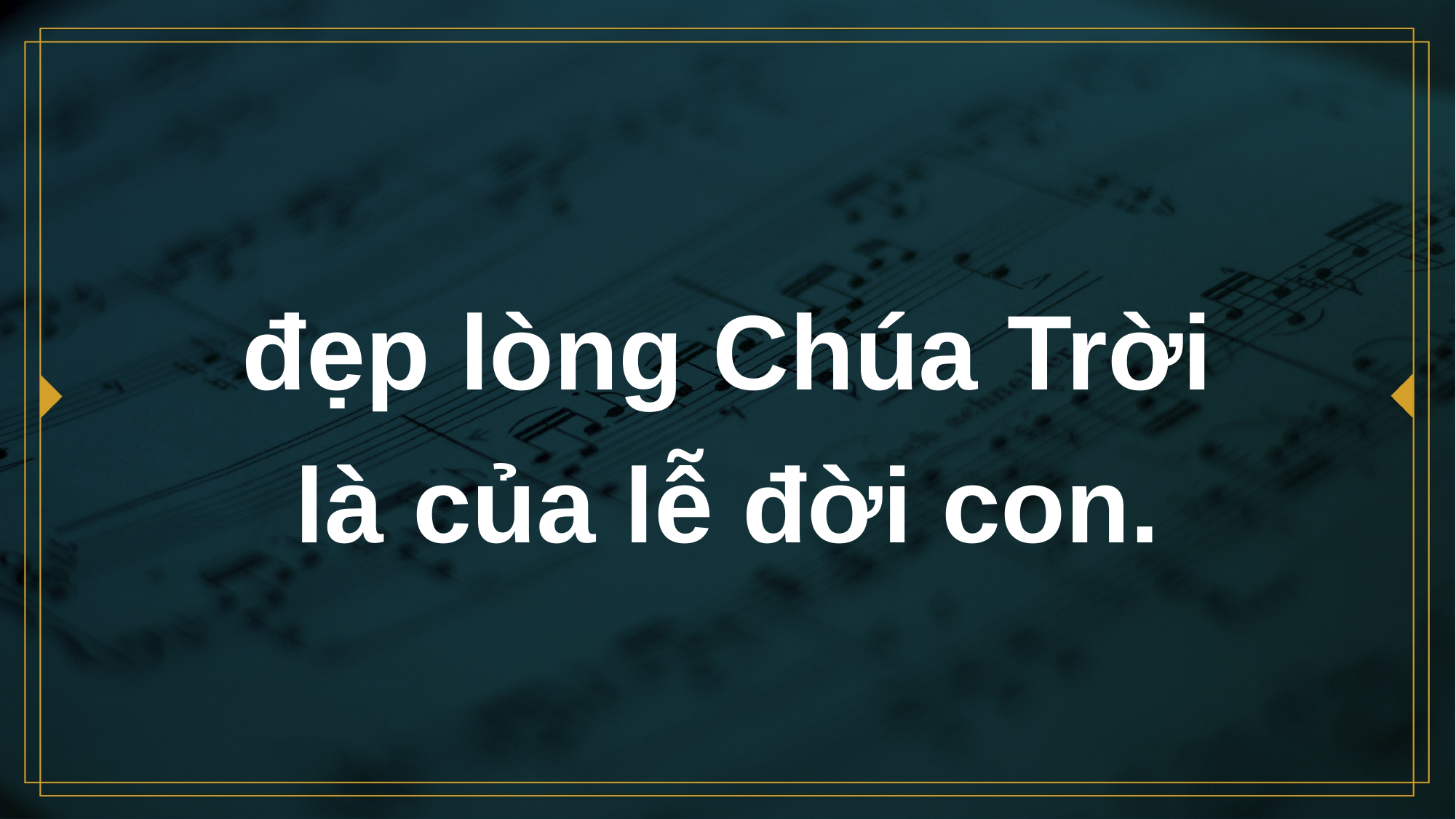

# đẹp lòng Chúa Trời là của lễ đời con.